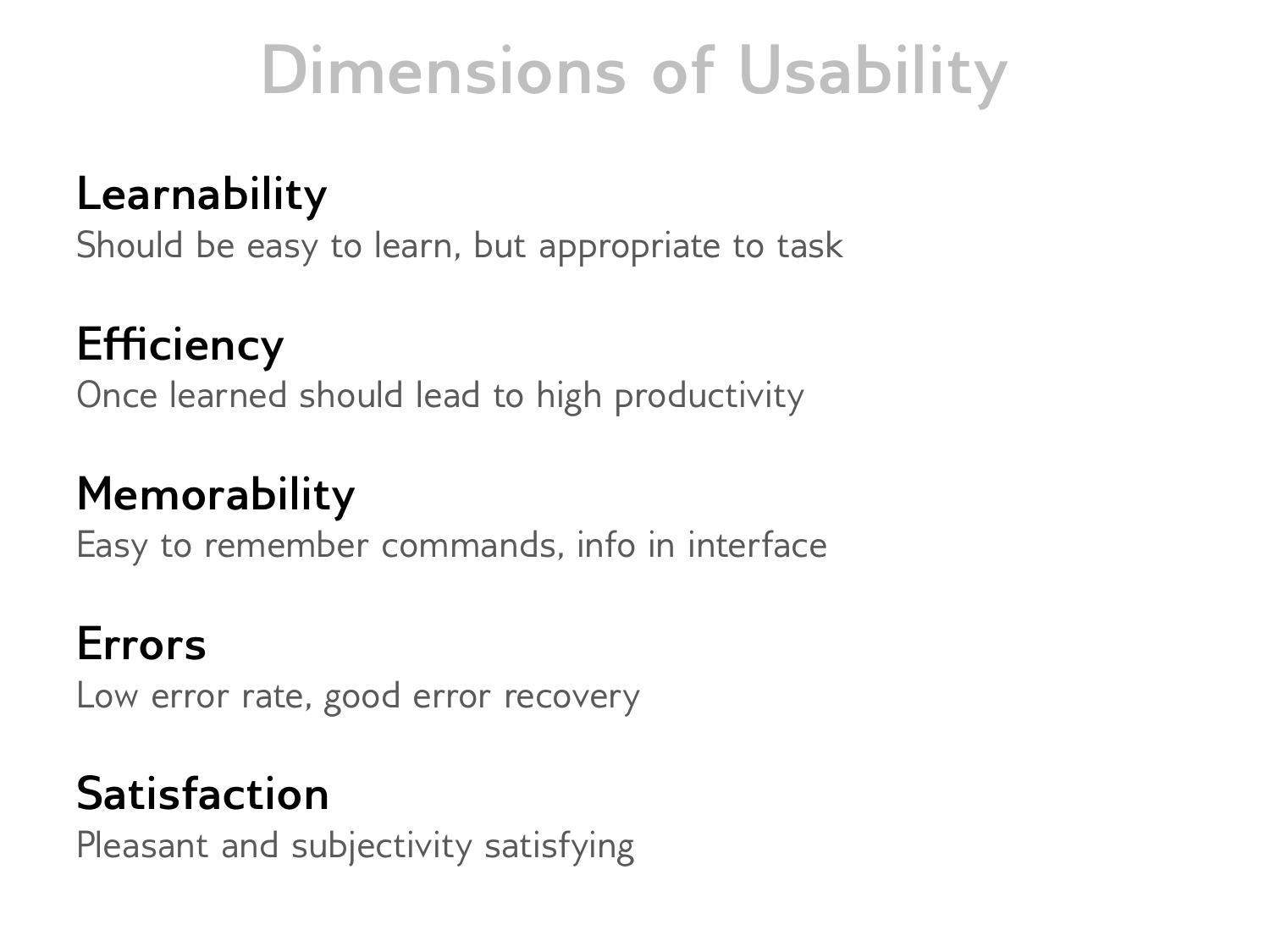

# Dimensions of Usability
Learnability
Should be easy to learn, but appropriate to task

Efficiency
Once learned should lead to high productivity

Memorability
Easy to remember commands, info in interface

Errors
Low error rate, good error recovery

Satisfaction
Pleasant and subjectivity satisfying